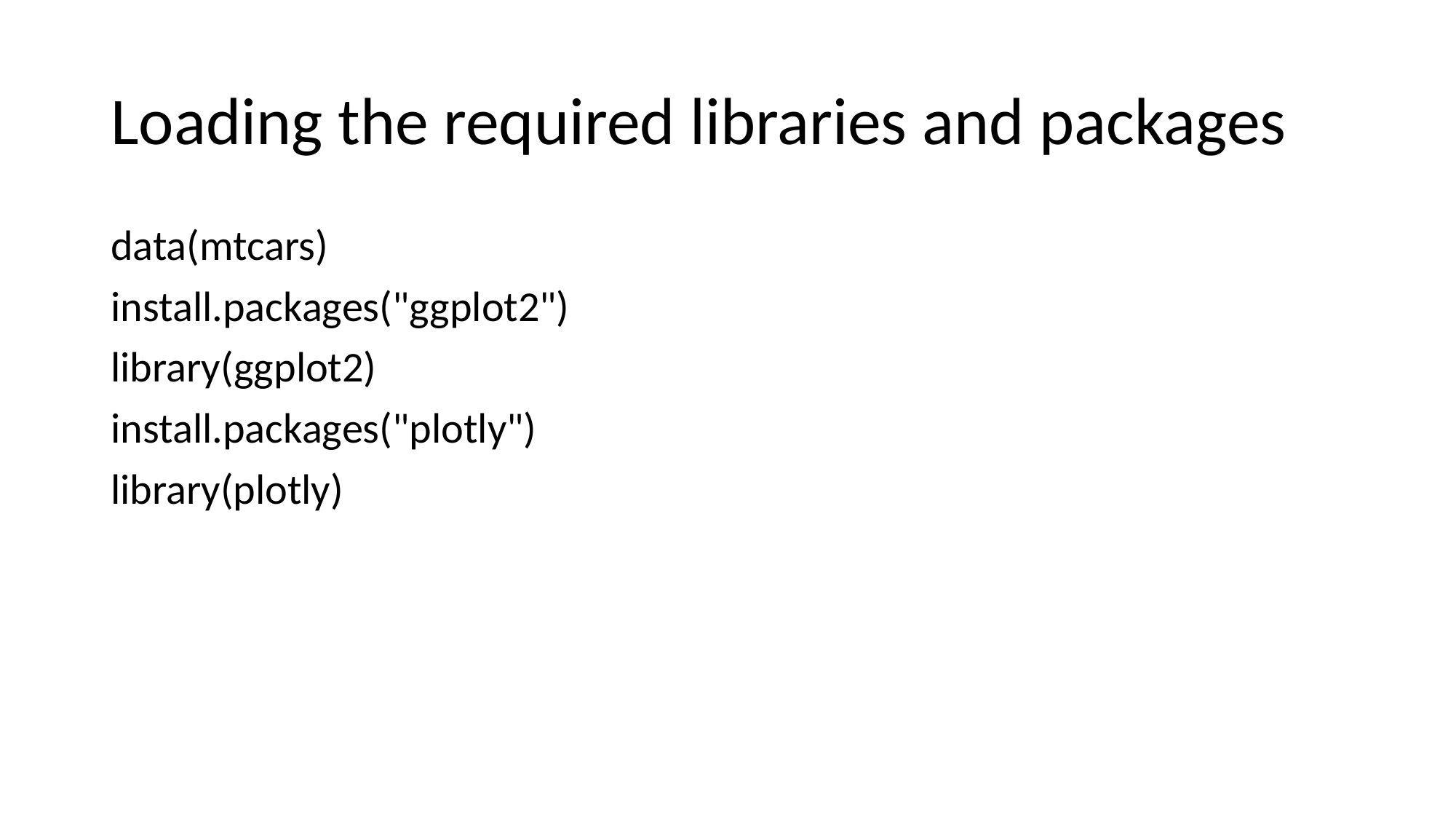

# Loading the required libraries and packages
data(mtcars)
install.packages("ggplot2")
library(ggplot2)
install.packages("plotly")
library(plotly)